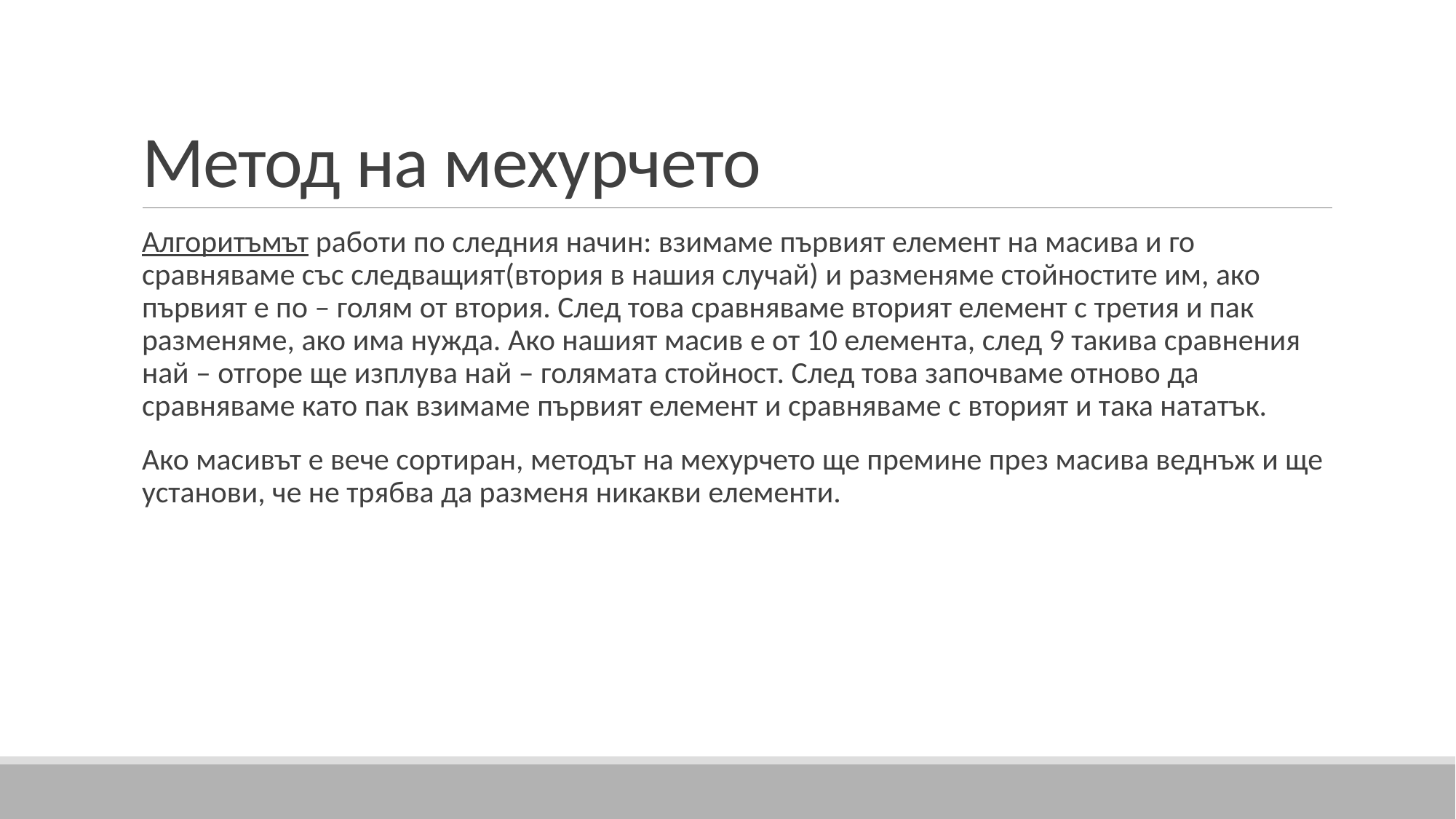

# Метод на мехурчето
Алгоритъмът работи по следния начин: взимаме първият елемент на масива и го сравняваме със следващият(втория в нашия случай) и разменяме стойностите им, ако първият е по – голям от втория. След това сравняваме вторият елемент с третия и пак разменяме, ако има нужда. Ако нашият масив е от 10 елемента, след 9 такива сравнения най – отгоре ще изплува най – голямата стойност. След това започваме отново да сравняваме като пак взимаме първият елемент и сравняваме с вторият и така нататък.
Ако масивът е вече сортиран, методът на мехурчето ще премине през масива веднъж и ще установи, че не трябва да разменя никакви елементи.